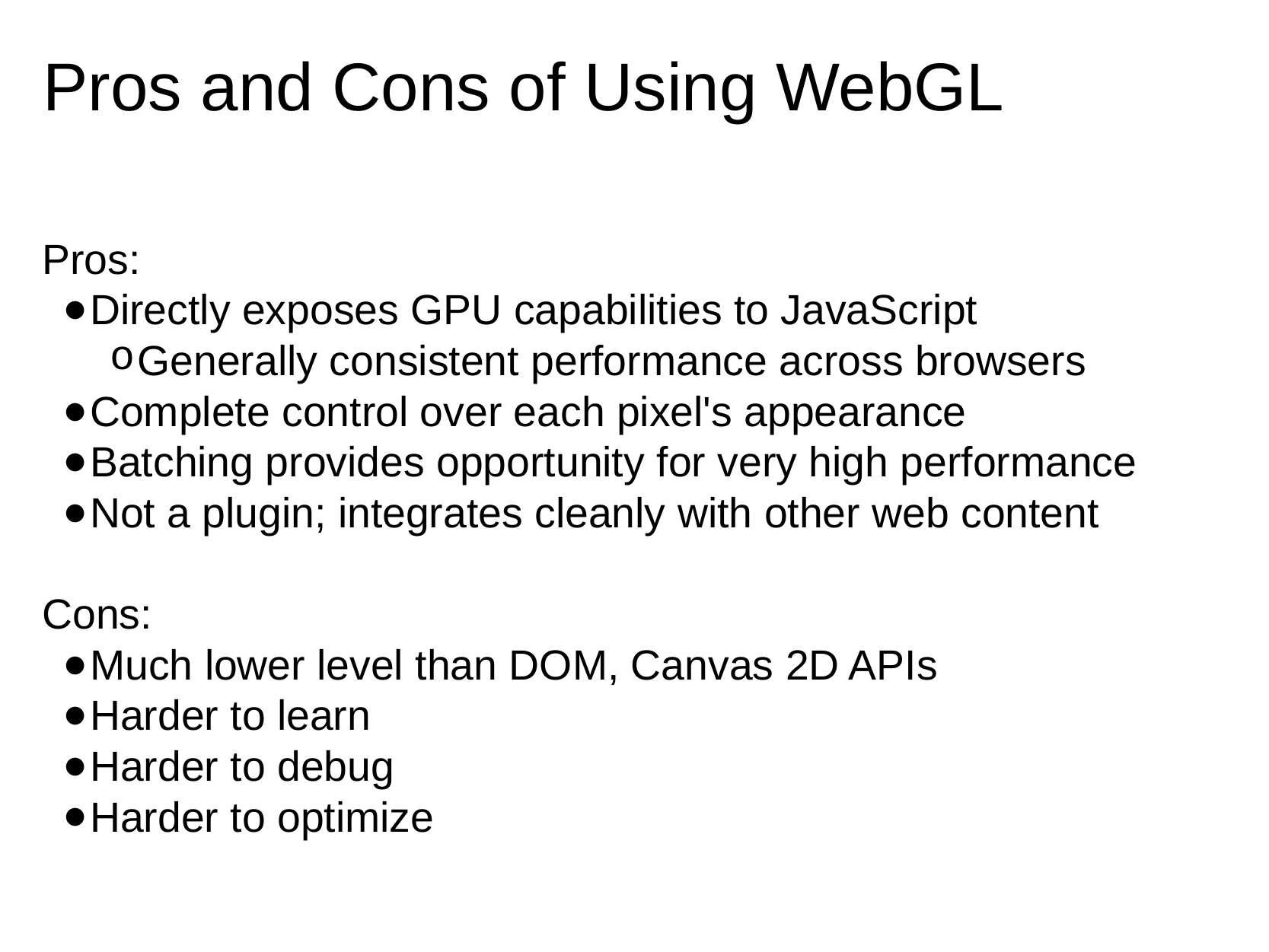

# Pros and Cons of Using WebGL
Pros:
Directly exposes GPU capabilities to JavaScript
Generally consistent performance across browsers
Complete control over each pixel's appearance
Batching provides opportunity for very high performance
Not a plugin; integrates cleanly with other web content

Cons:
Much lower level than DOM, Canvas 2D APIs
Harder to learn
Harder to debug
Harder to optimize